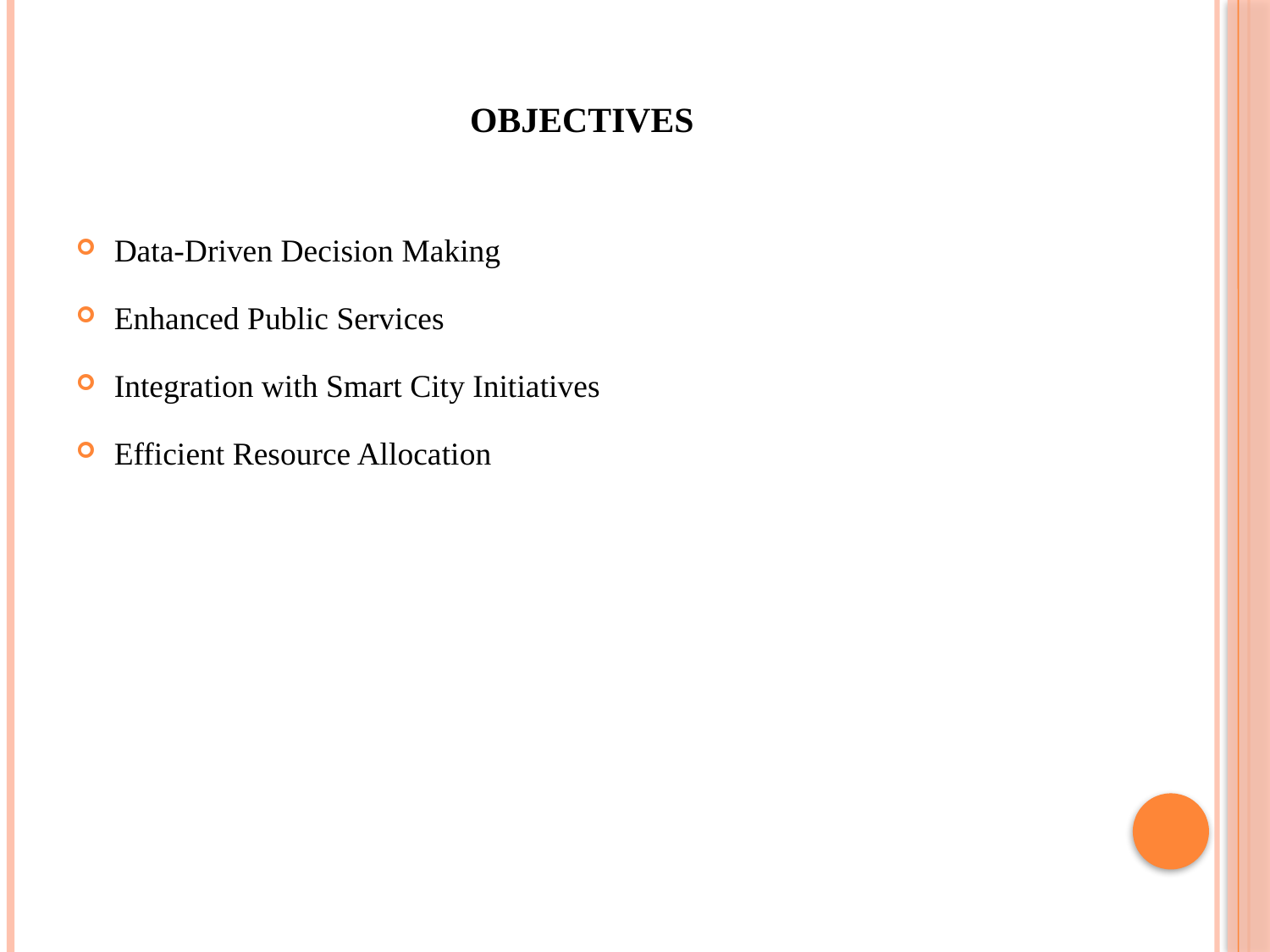

OBJECTIVES

Data-Driven Decision Making
Enhanced Public Services
Integration with Smart City Initiatives
Efficient Resource Allocation